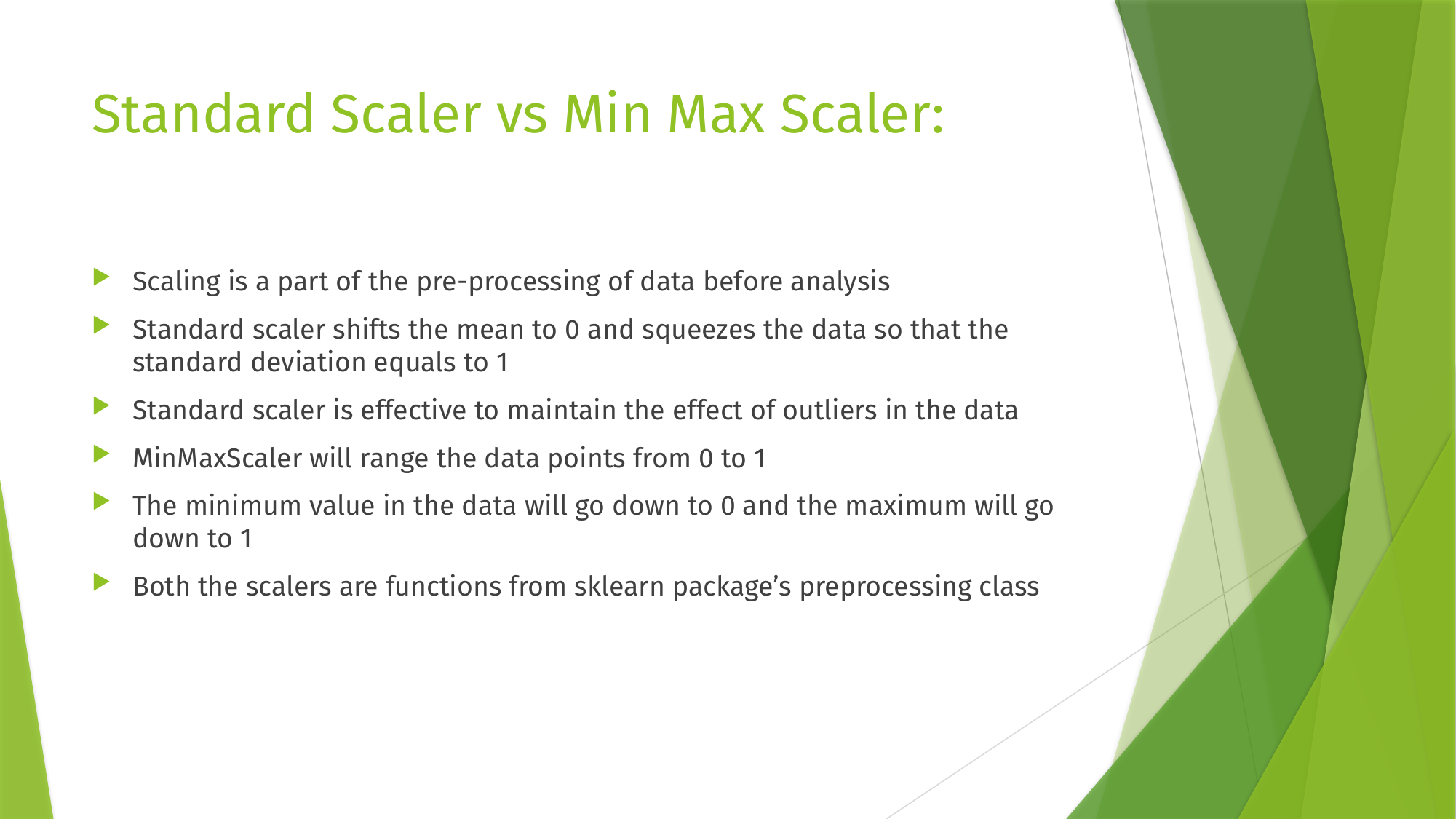

# Standard Scaler vs Min Max Scaler:
Scaling is a part of the pre-processing of data before analysis
Standard scaler shifts the mean to 0 and squeezes the data so that the standard deviation equals to 1
Standard scaler is effective to maintain the effect of outliers in the data
MinMaxScaler will range the data points from 0 to 1
The minimum value in the data will go down to 0 and the maximum will go down to 1
Both the scalers are functions from sklearn package’s preprocessing class